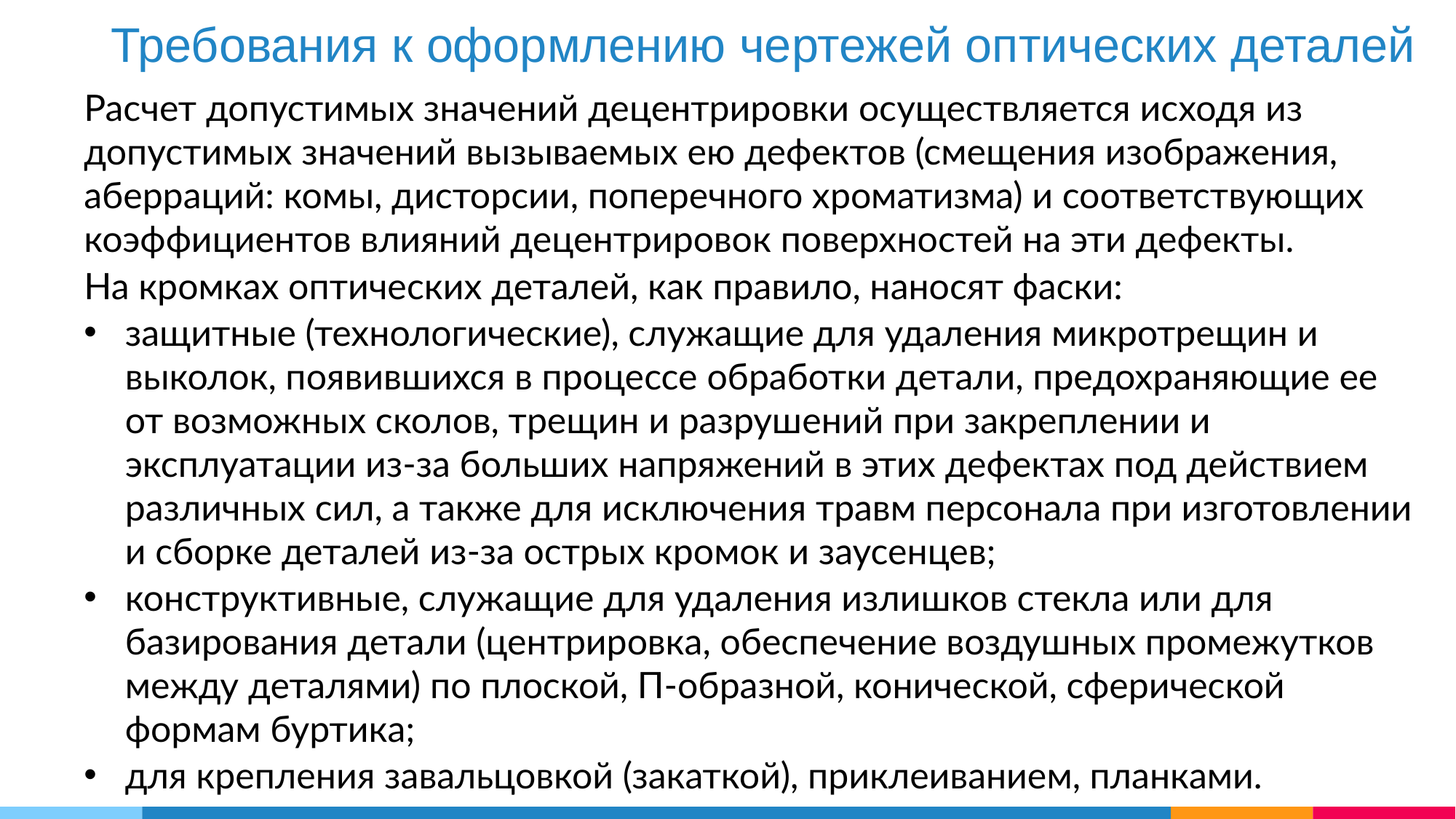

Требования к оформлению чертежей оптических деталей

Расчет допустимых значений децентрировки осуществляется исходя из допустимых значений вызываемых ею дефектов (смещения изображения, аберраций: комы, дисторсии, поперечного хроматизма) и соответствующих коэффициентов влияний децентрировок поверхностей на эти дефекты.
На кромках оптических деталей, как правило, наносят фаски:
защитные (технологические), служащие для удаления микротрещин и выколок, появившихся в процессе обработки детали, предохраняющие ее от возможных сколов, трещин и разрушений при закреплении и эксплуатации из-за больших напряжений в этих дефектах под действием различных сил, а также для исключения травм персонала при изготовлении и сборке деталей из-за острых кромок и заусенцев;
конструктивные, служащие для удаления излишков стекла или для базирования детали (центрировка, обеспечение воздушных промежутков между деталями) по плоской, П-образной, конической, сферической формам буртика;
для крепления завальцовкой (закаткой), приклеиванием, планками.